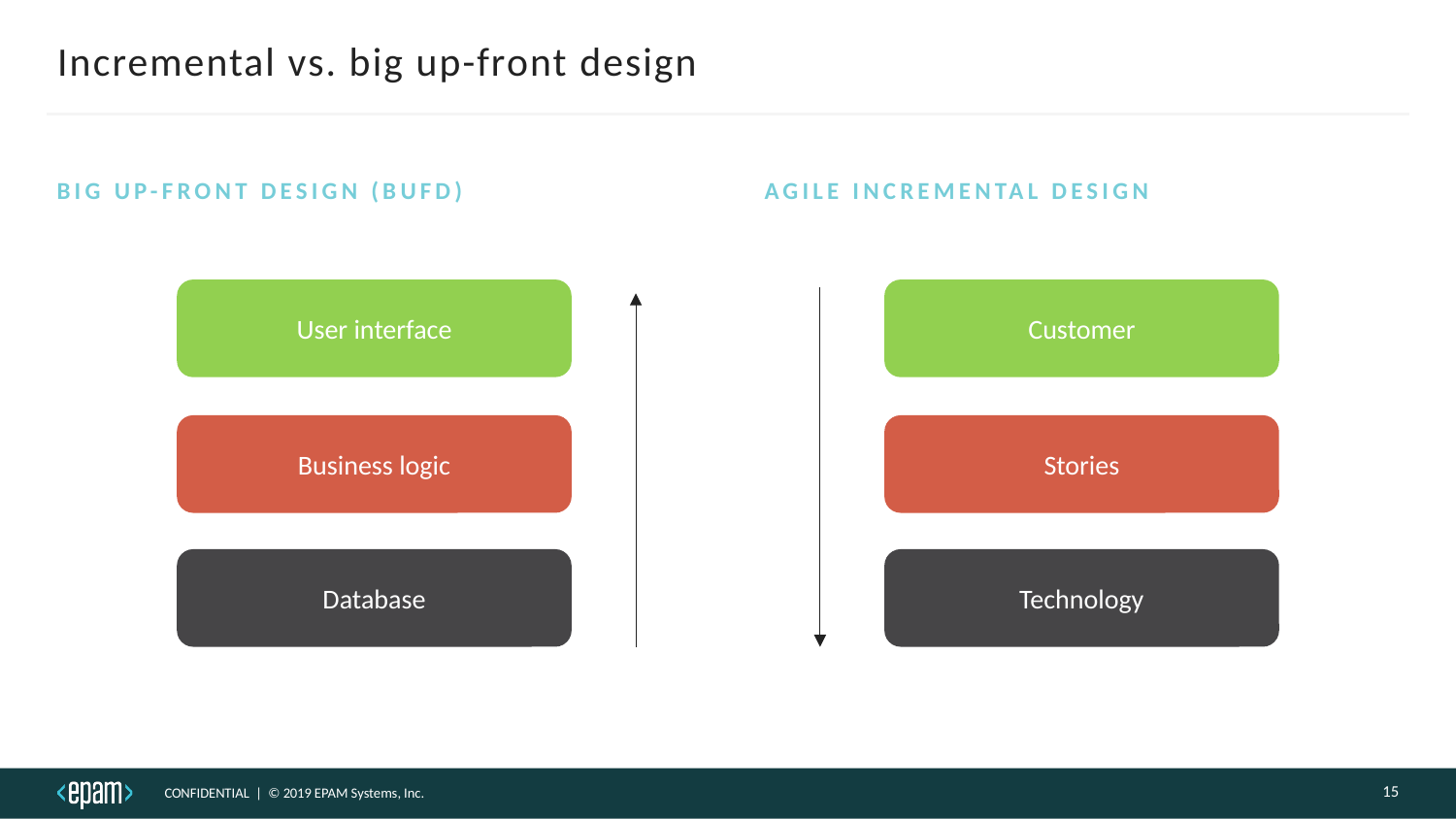

# Incremental vs. big up-front design
Big Up-Front Design (BUFD)
Agile Incremental Design

User interface
Business logic
Database
Customer
Stories
Technology
15